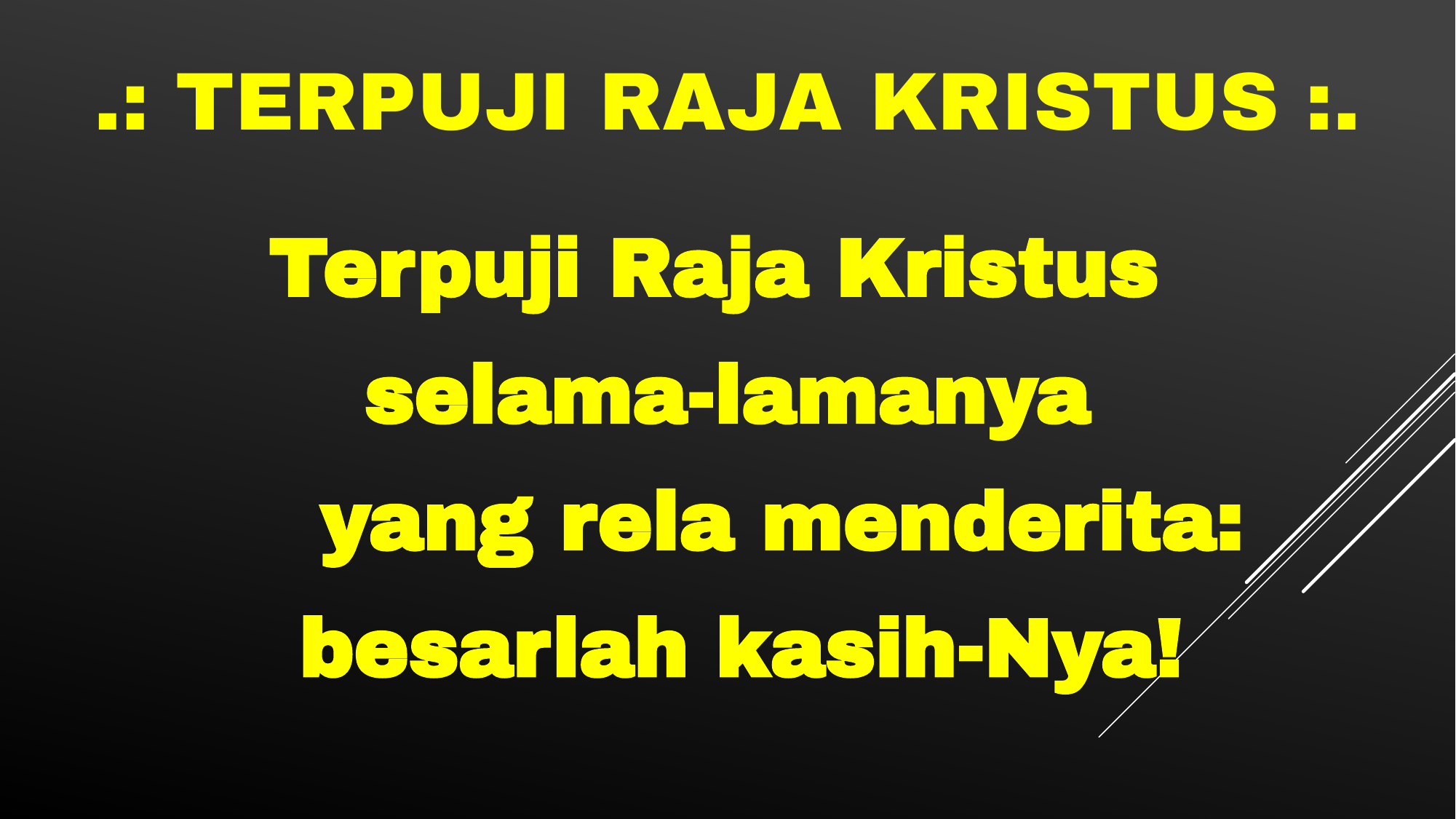

# .: Terpuji Raja Kristus :.
Terpuji Raja Kristus
selama-lamanya
	yang rela menderita:
 besarlah kasih-Nya!